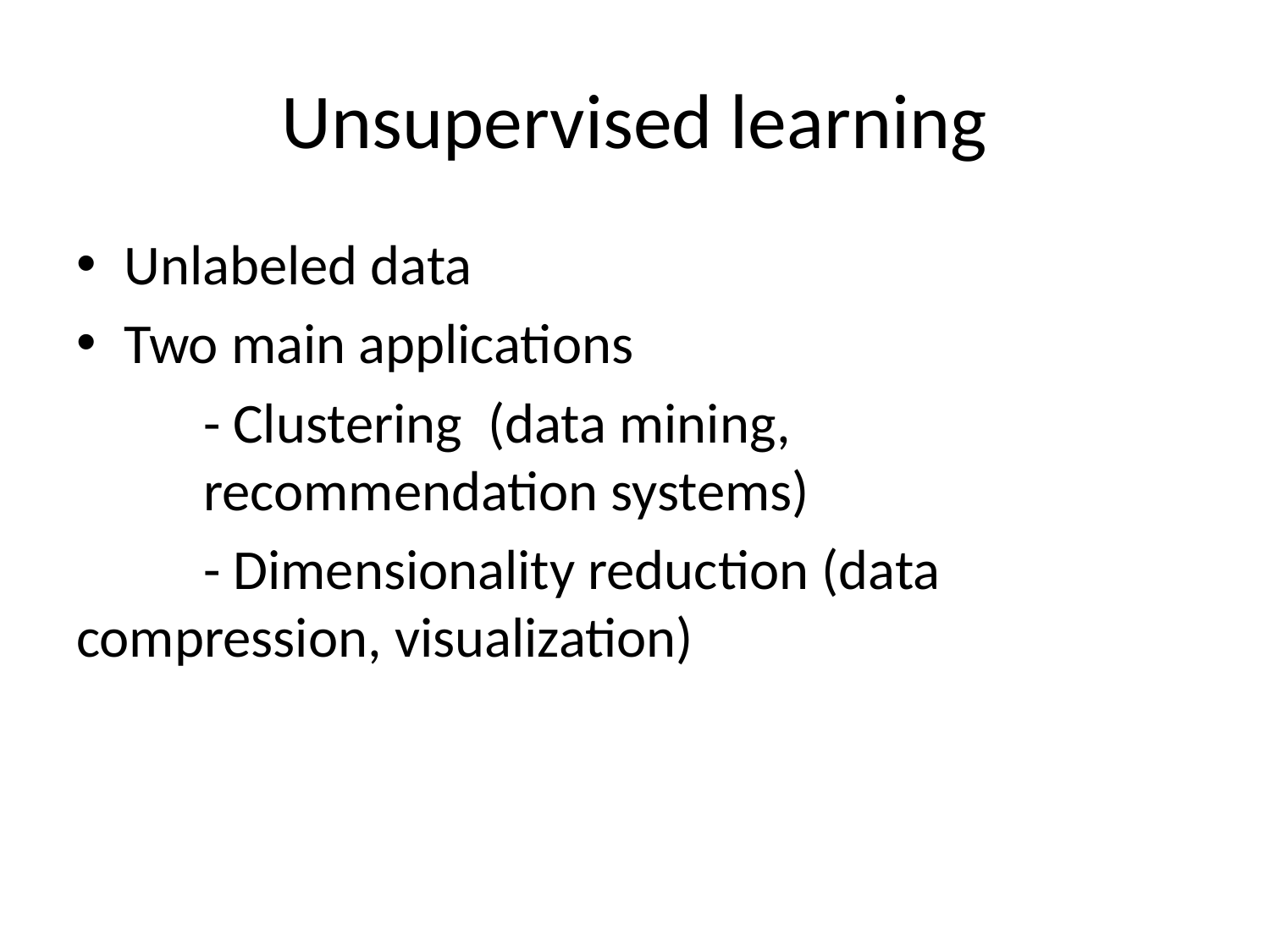

# Unsupervised learning
Unlabeled data
Two main applications
	- Clustering  (data mining, 				recommendation systems)
	- Dimensionality reduction (data 	compression, visualization)